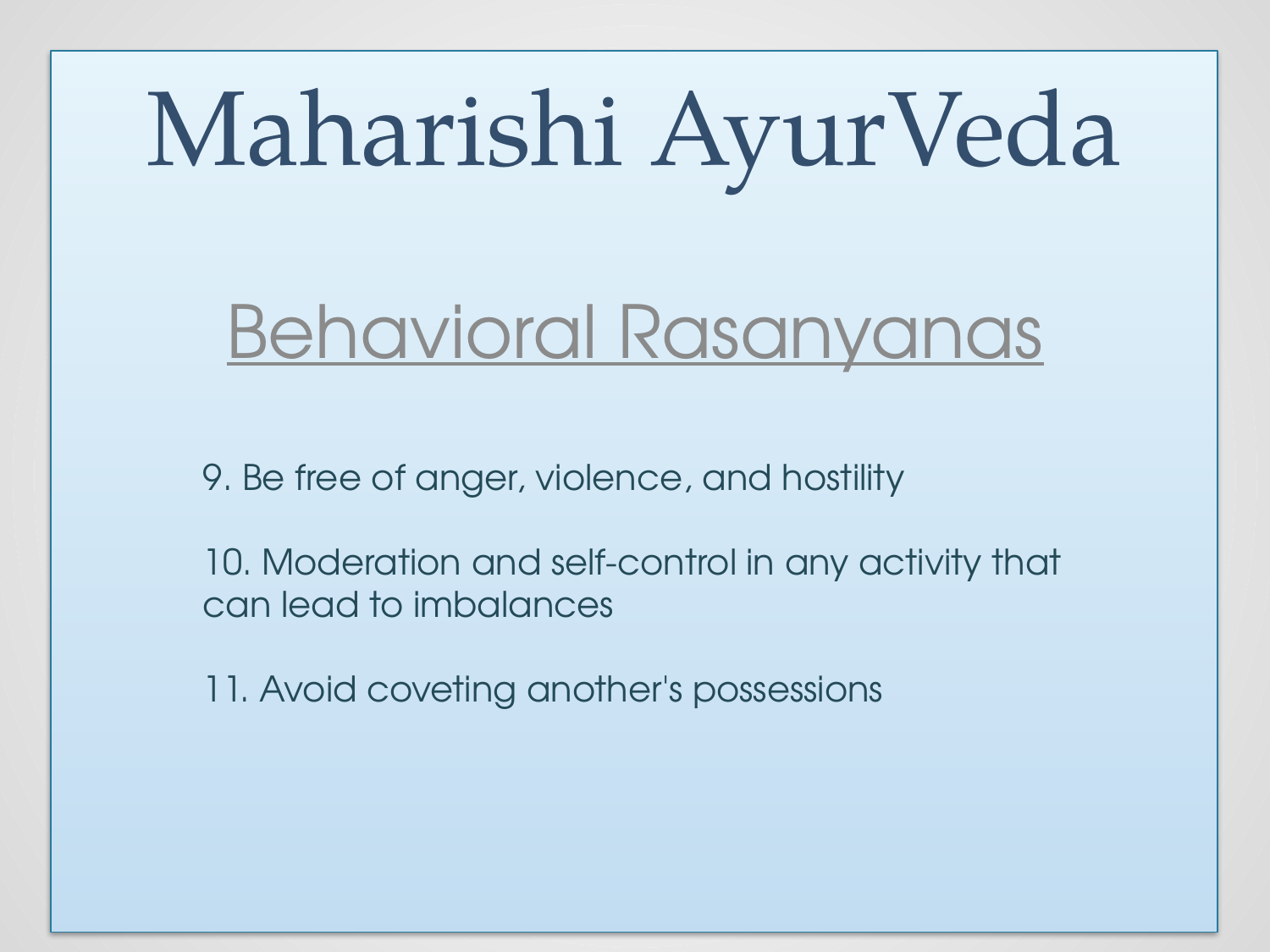

# Maharishi AyurVeda

Behavioral Rasanyanas
9. Be free of anger, violence, and hostility

10. Moderation and self-control in any activity that can lead to imbalances

11. Avoid coveting another's possessions